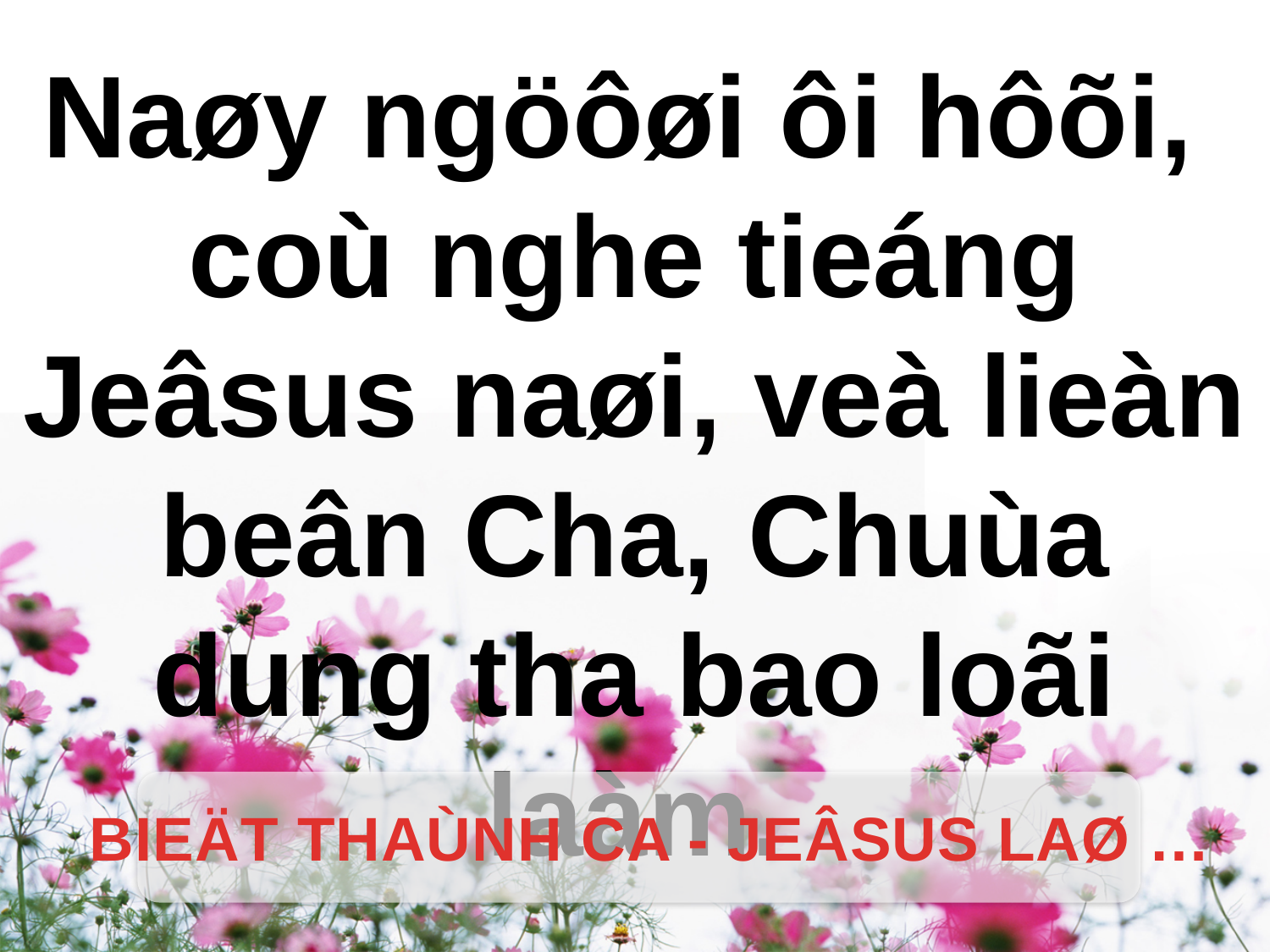

Naøy ngöôøi ôi hôõi,
coù nghe tieáng Jeâsus naøi, veà lieàn beân Cha, Chuùa dung tha bao loãi laàm.

BIEÄT THAÙNH CA - JEÂSUS LAØ …